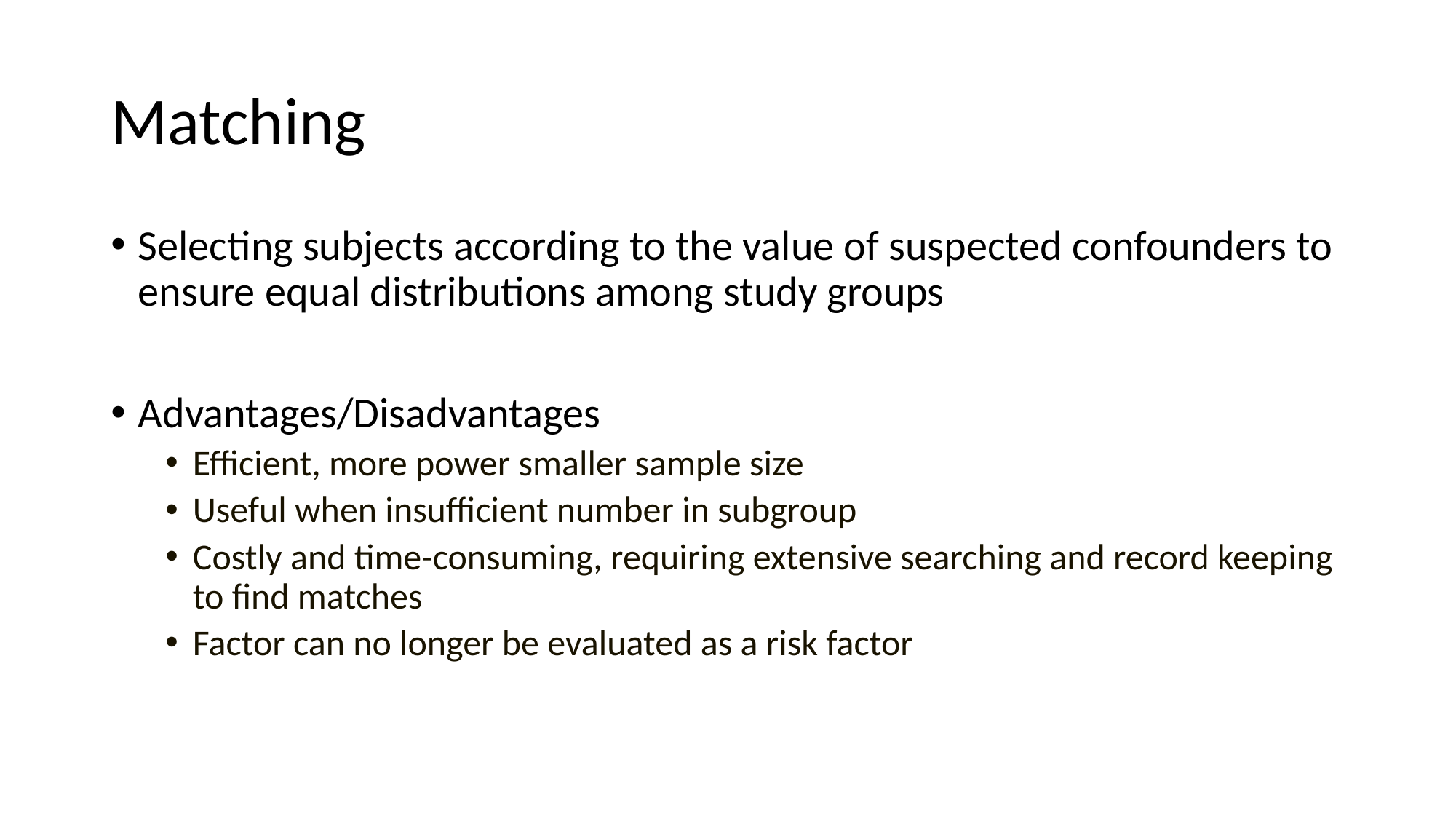

# Matching
Selecting subjects according to the value of suspected confounders to ensure equal distributions among study groups

Advantages/Disadvantages
Efficient, more power smaller sample size
Useful when insufficient number in subgroup
Costly and time-consuming, requiring extensive searching and record keeping to find matches
Factor can no longer be evaluated as a risk factor